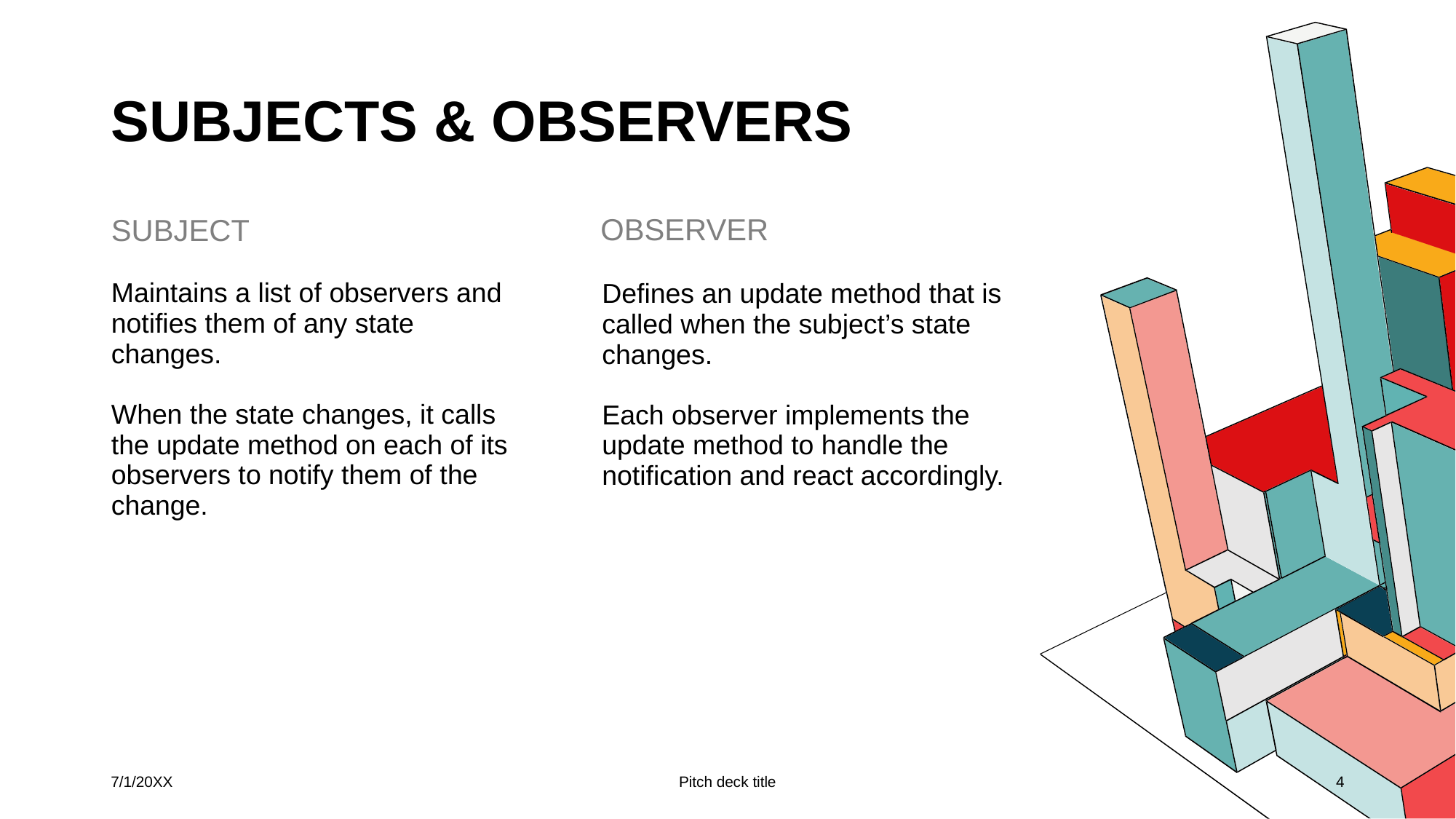

# Subjects & Observers
OBSERVER
SUBJECT
Maintains a list of observers and notifies them of any state changes.

When the state changes, it calls the update method on each of its observers to notify them of the change.

Defines an update method that is called when the subject’s state changes.

Each observer implements the update method to handle the notification and react accordingly.
7/1/20XX
Pitch deck title
4